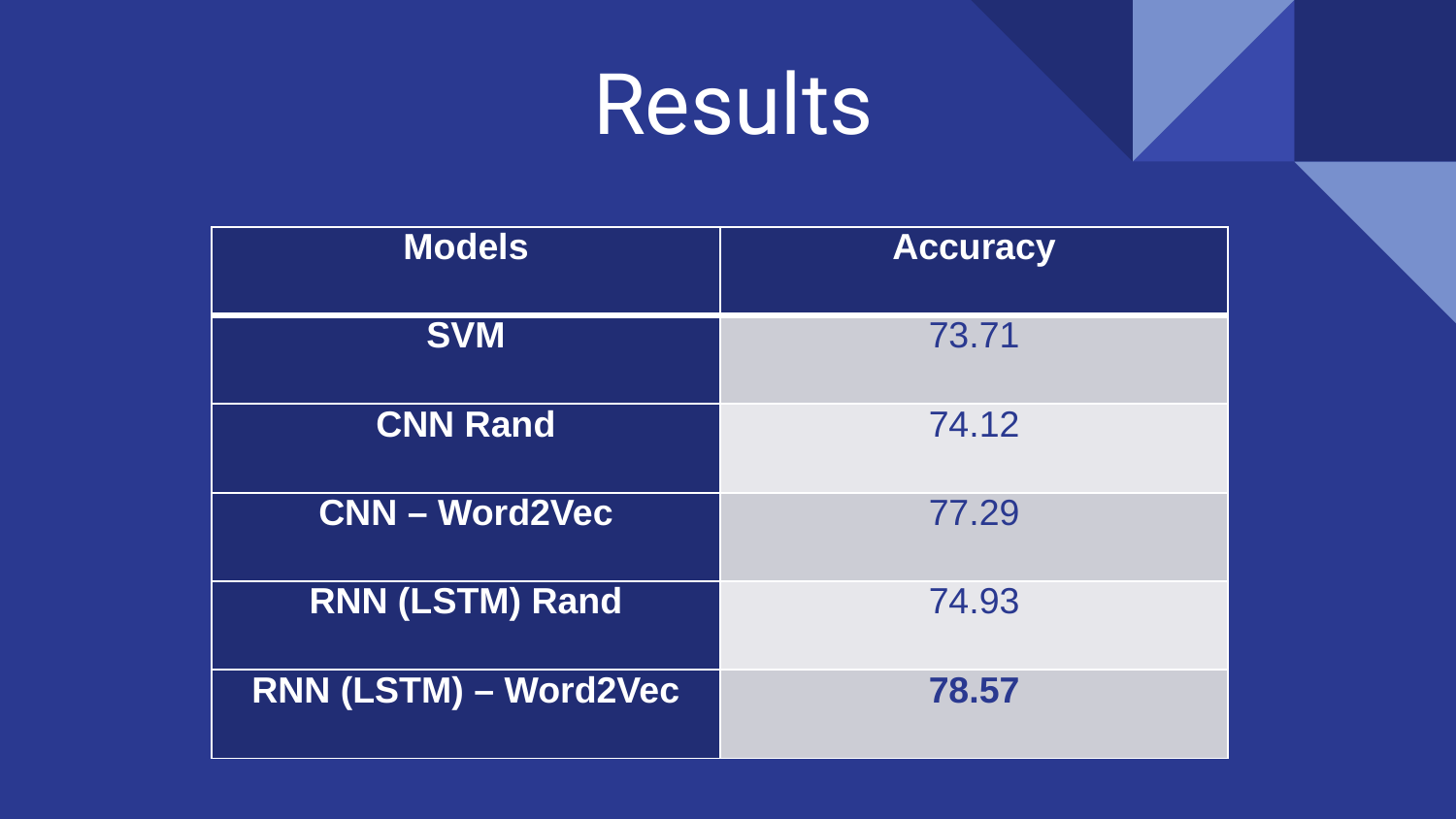

# Results
| Models | Accuracy |
| --- | --- |
| SVM | 73.71 |
| CNN Rand | 74.12 |
| CNN – Word2Vec | 77.29 |
| RNN (LSTM) Rand | 74.93 |
| RNN (LSTM) – Word2Vec | 78.57 |